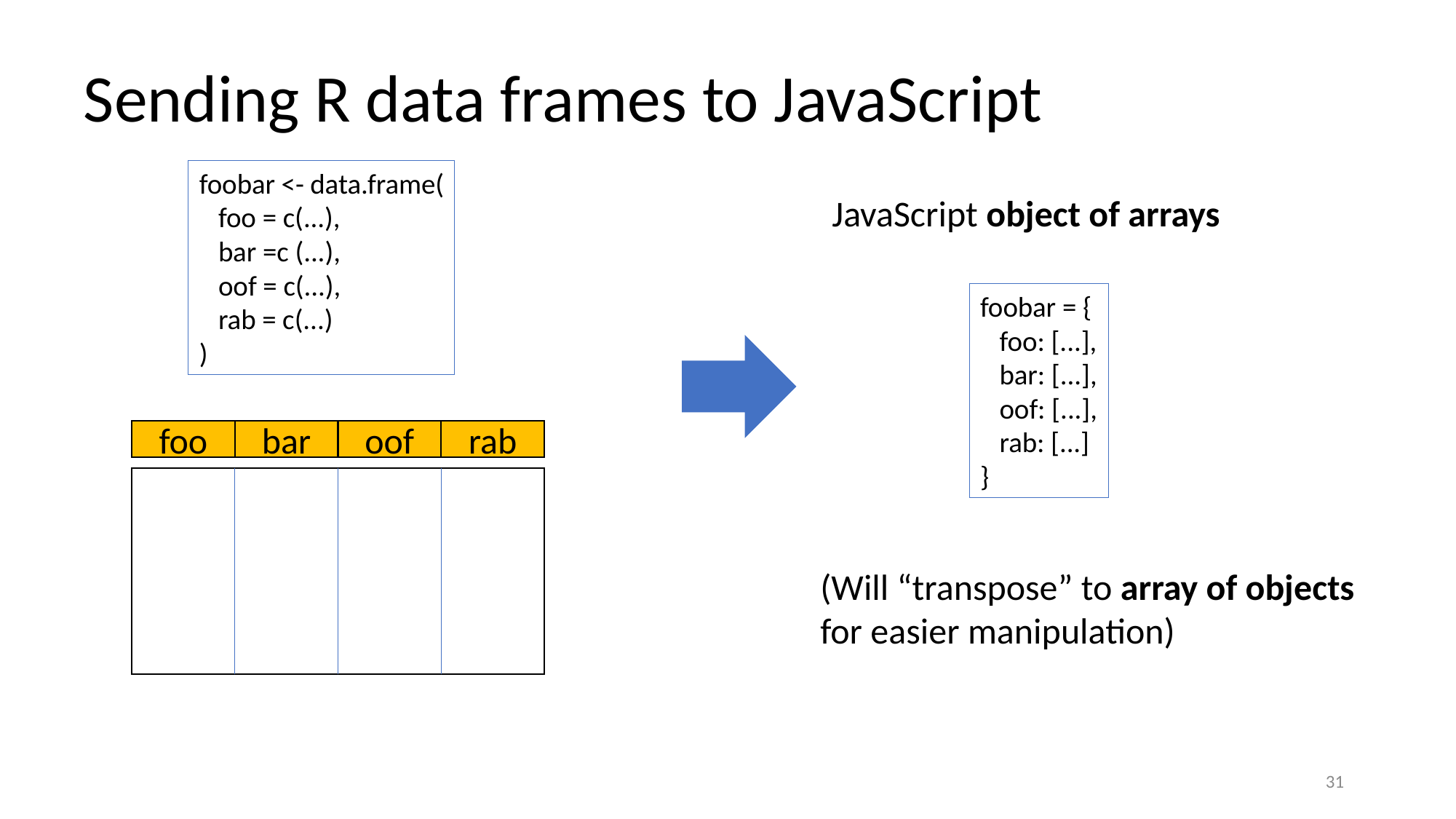

# Sending R data frames to JavaScript
foobar <- data.frame(
   foo = c(...),
   bar =c (...),
   oof = c(...),
   rab = c(...)
)
JavaScript object of arrays
foobar = {
   foo: [...],
   bar: [...],
   oof: [...],
   rab: [...]
}

foo
bar
oof
rab

(Will “transpose” to array of objects for easier manipulation)
31